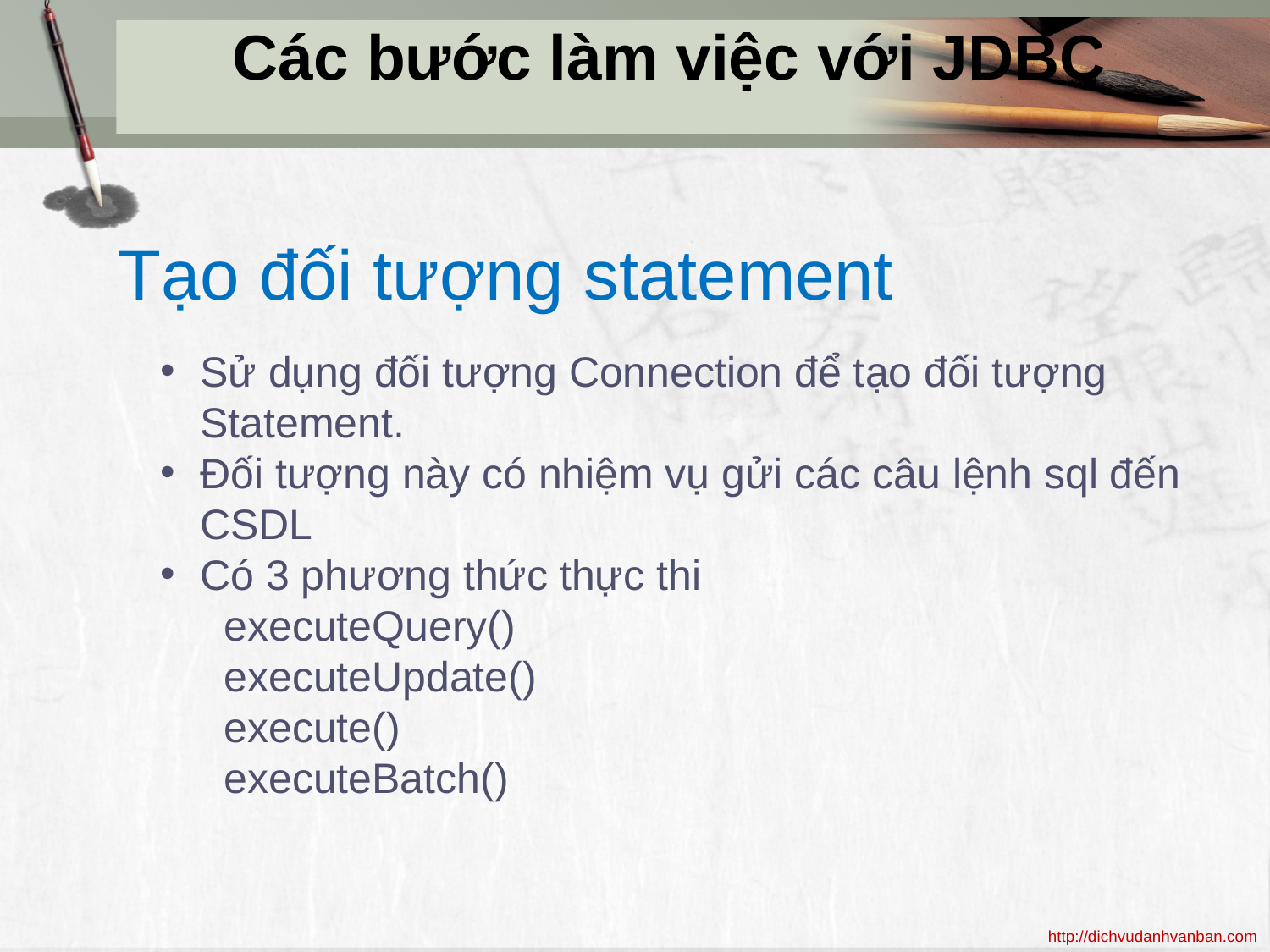

Các bước làm việc với JDBC
Tạo đối tượng statement
Sử dụng đối tượng Connection để tạo đối tượng Statement.
Đối tượng này có nhiệm vụ gửi các câu lệnh sql đến CSDL
Có 3 phương thức thực thi
executeQuery()
executeUpdate()
execute()
executeBatch()